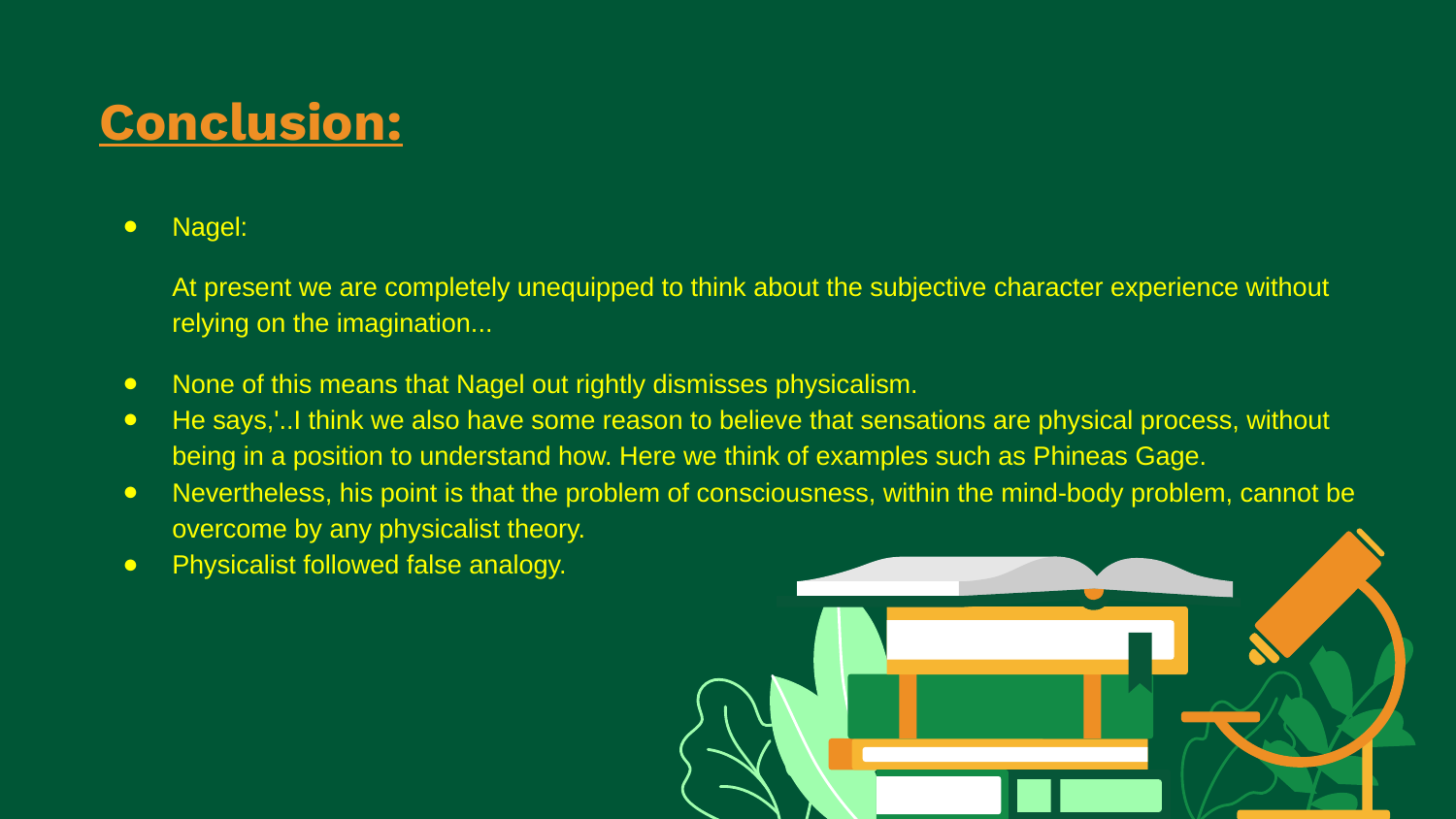

# Conclusion:
Nagel:
At present we are completely unequipped to think about the subjective character experience without relying on the imagination...
None of this means that Nagel out rightly dismisses physicalism.
He says,'..I think we also have some reason to believe that sensations are physical process, without being in a position to understand how. Here we think of examples such as Phineas Gage.
Nevertheless, his point is that the problem of consciousness, within the mind-body problem, cannot be overcome by any physicalist theory.
Physicalist followed false analogy.